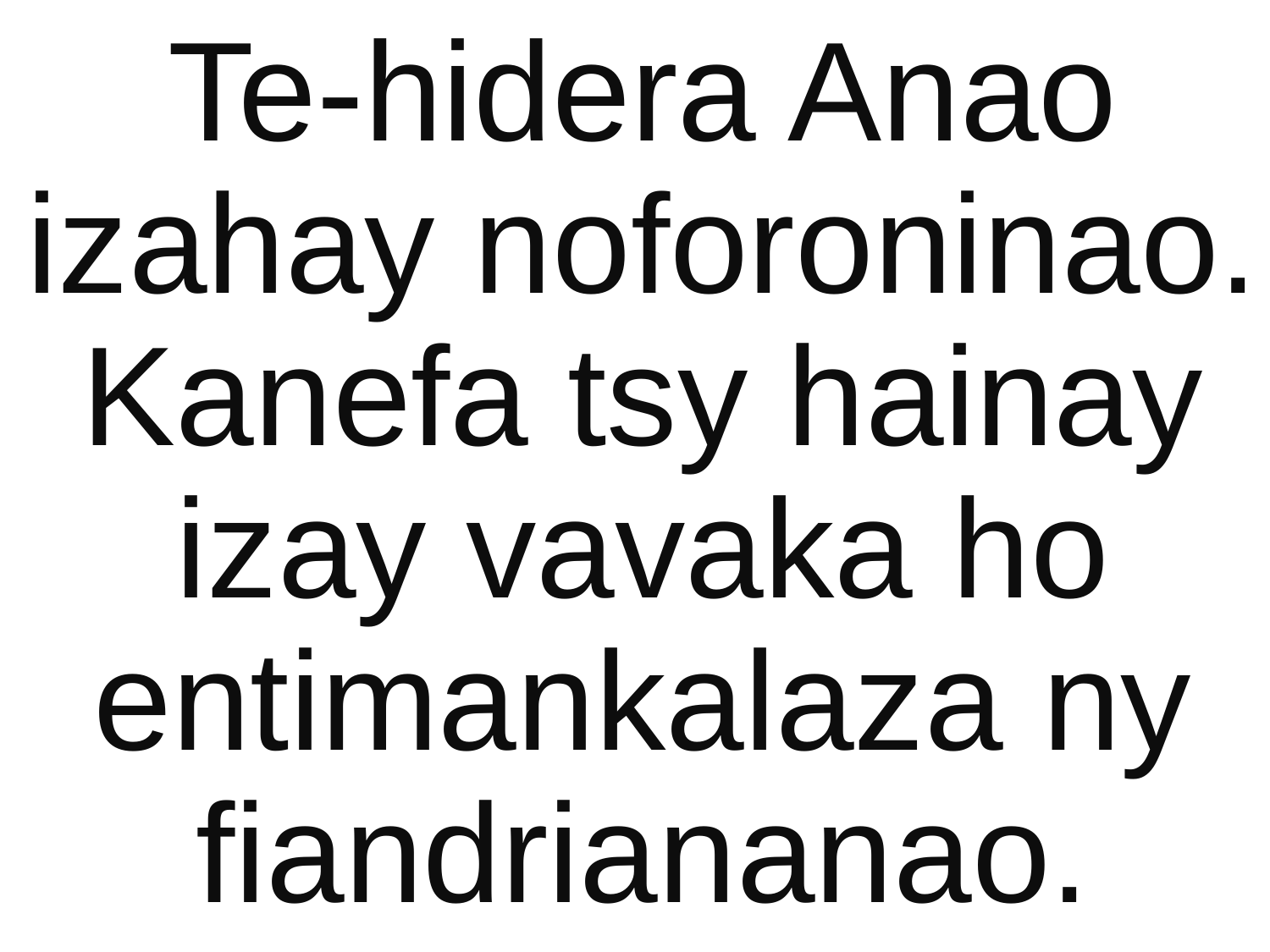

Te-hidera Anao izahay noforoninao. Kanefa tsy hainay izay vavaka ho entimankalaza ny fiandriananao.